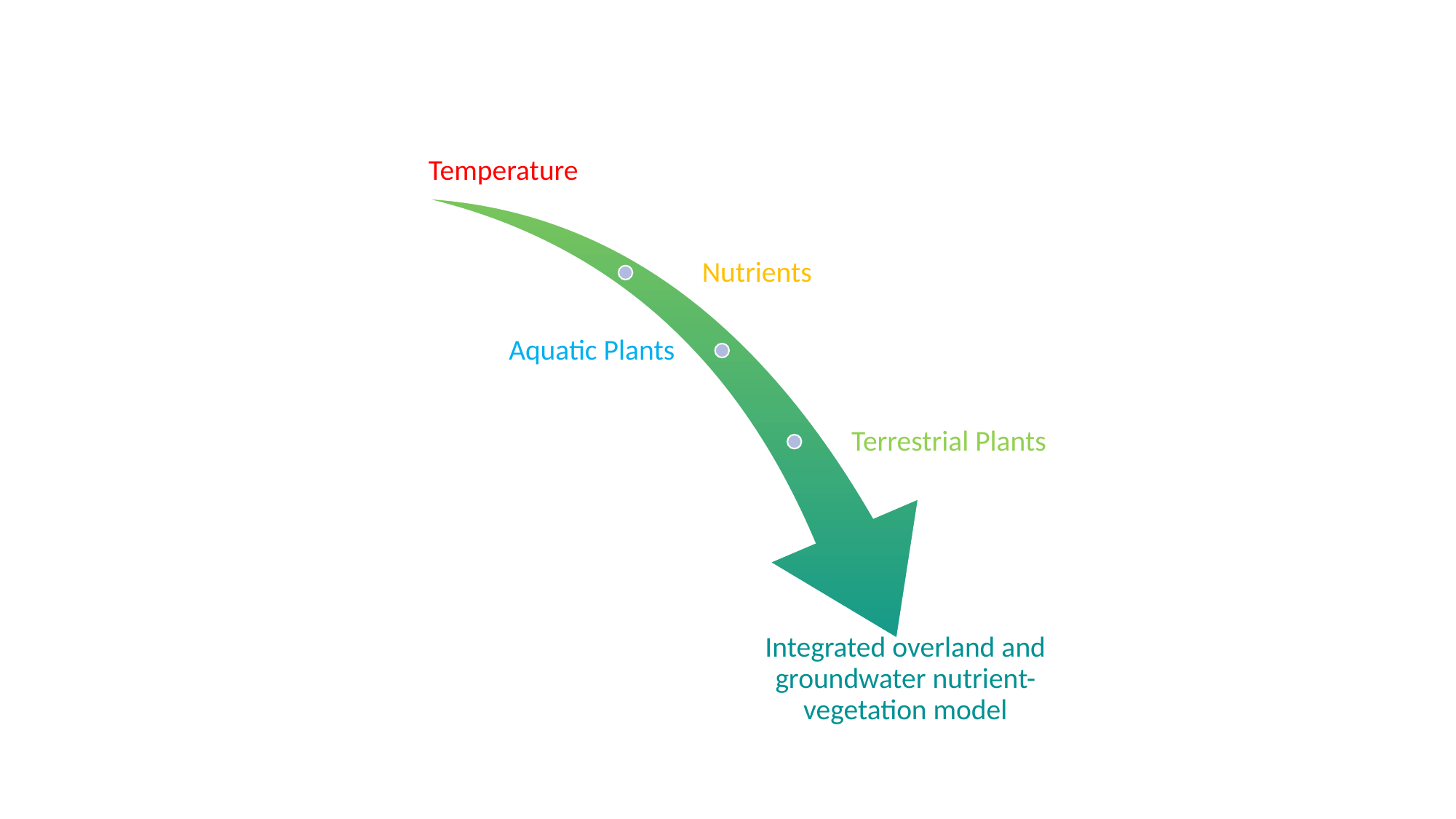

Temperature
Nutrients
Aquatic Plants
Terrestrial Plants
Integrated overland and groundwater nutrient-vegetation model